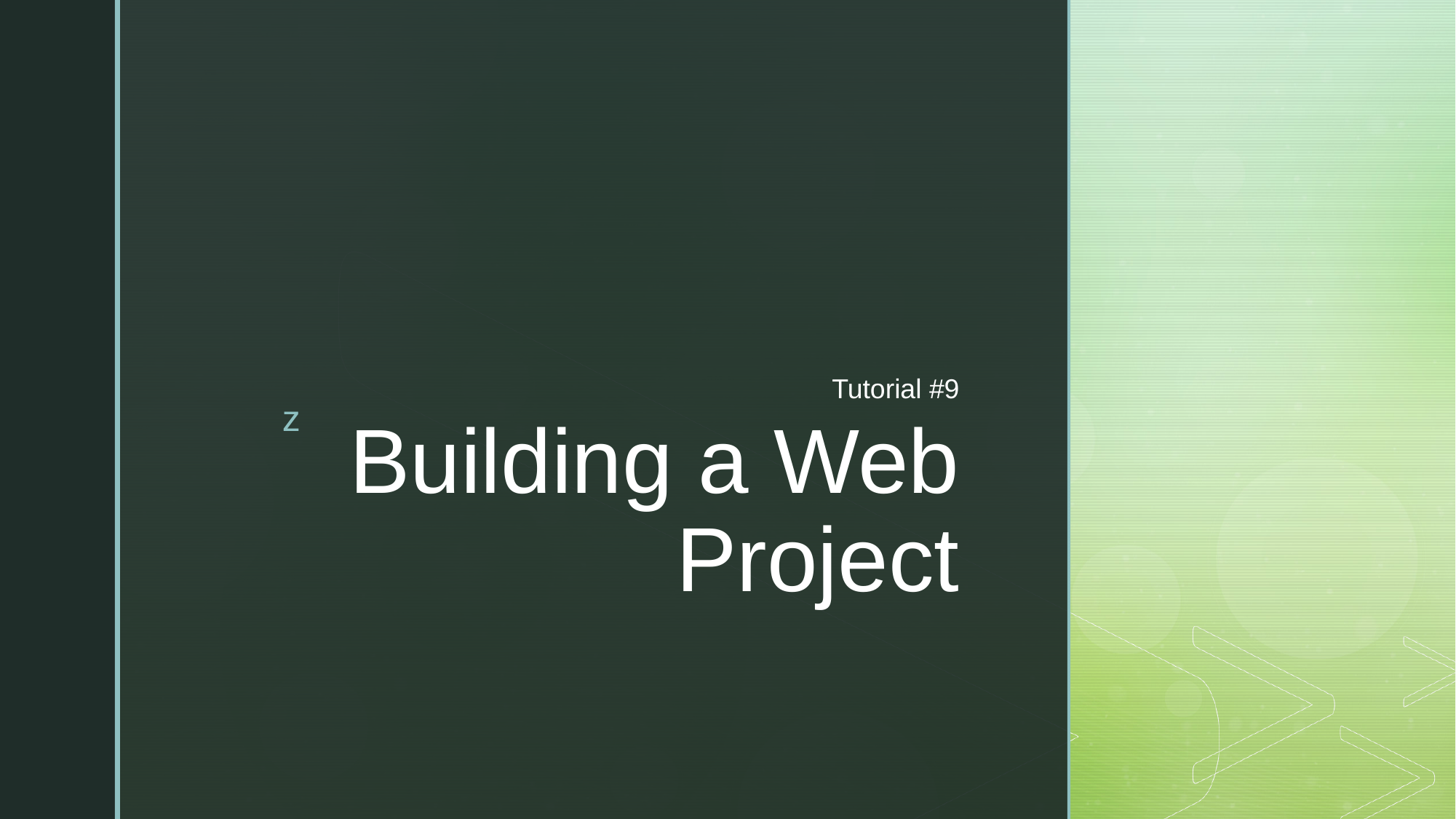

Tutorial #9
# Building a Web Project